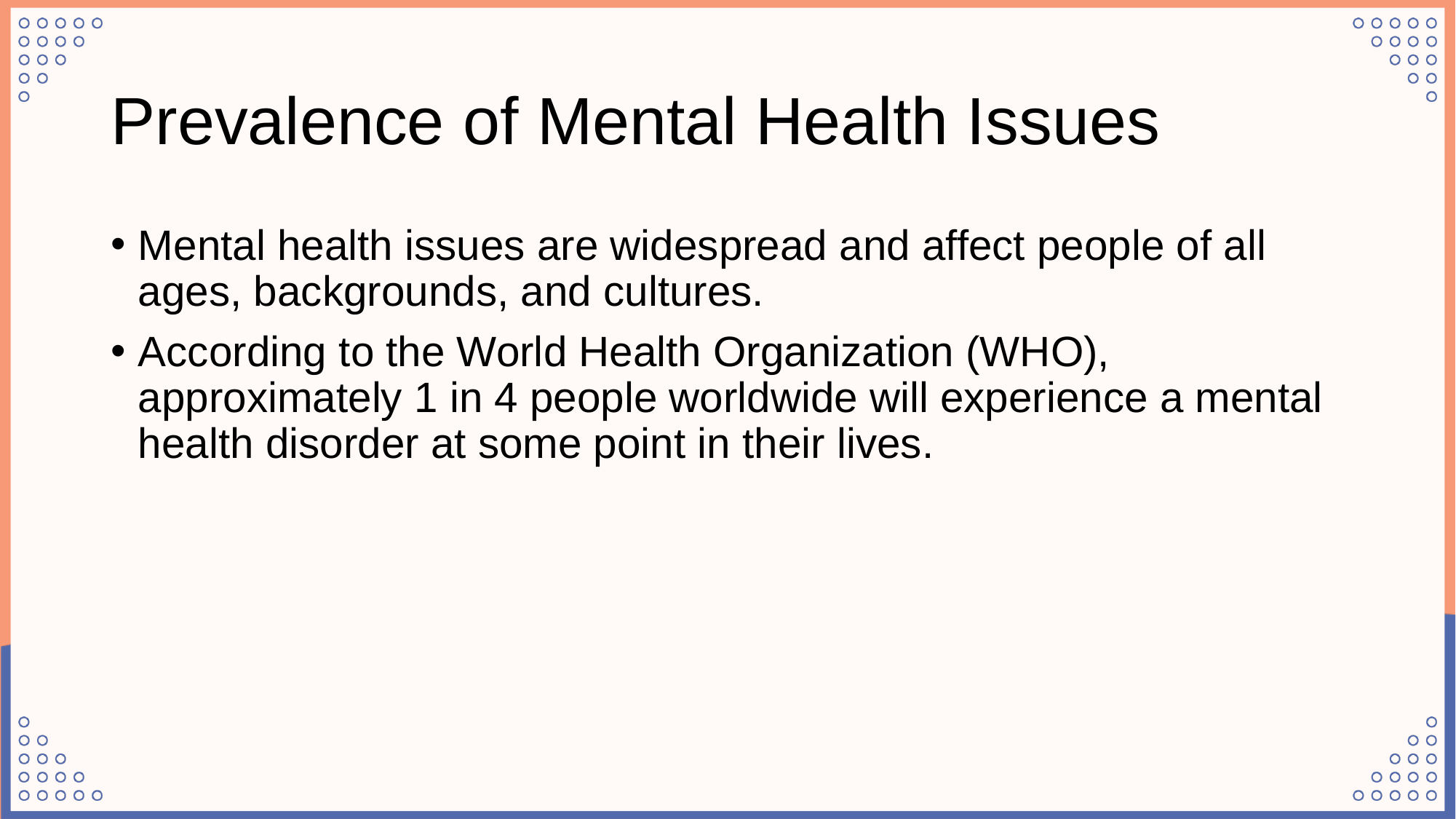

# Prevalence of Mental Health Issues
Mental health issues are widespread and affect people of all ages, backgrounds, and cultures.
According to the World Health Organization (WHO), approximately 1 in 4 people worldwide will experience a mental health disorder at some point in their lives.